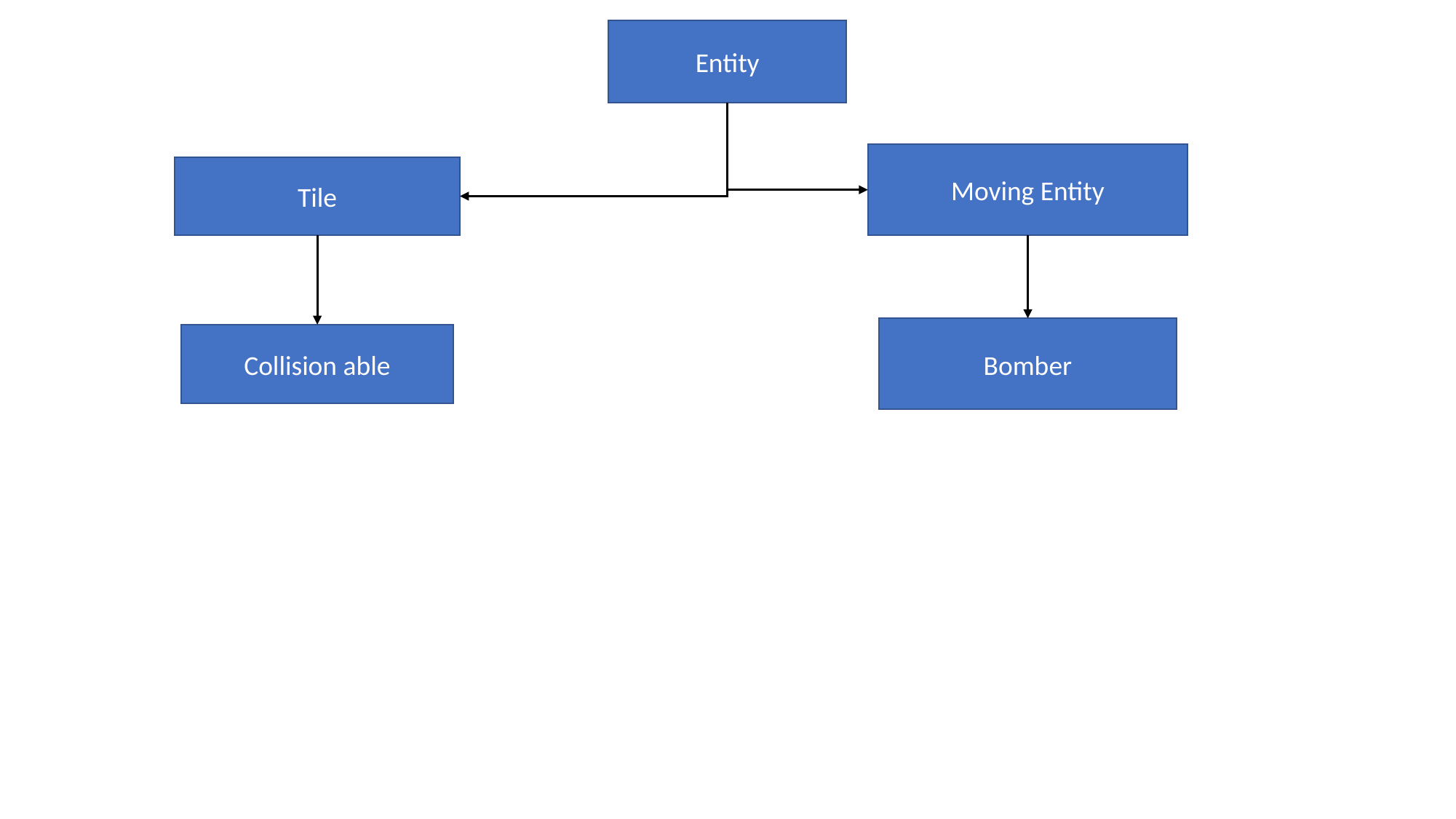

Entity
Moving Entity
Tile
Bomber
Collision able